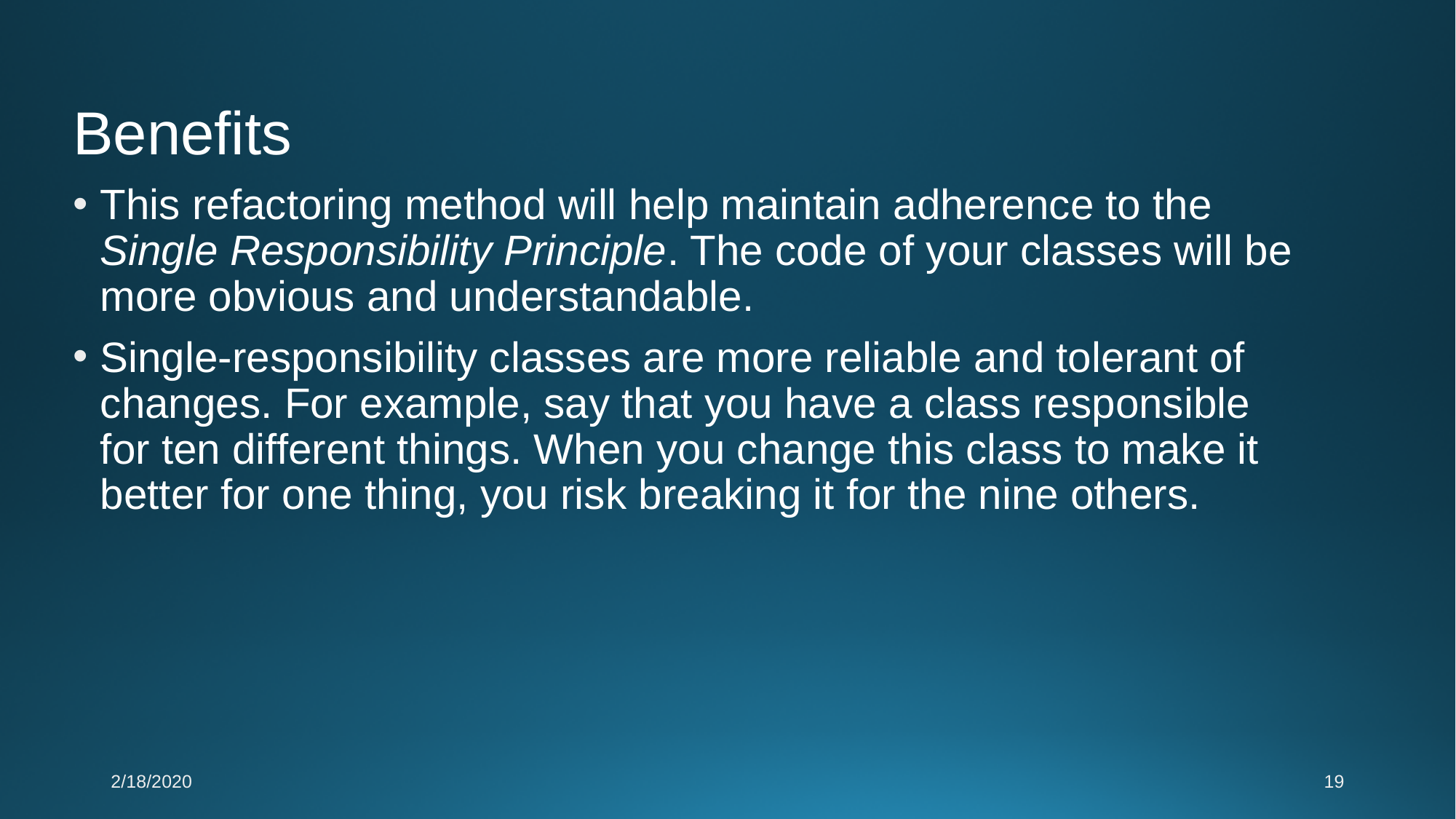

Benefits
This refactoring method will help maintain adherence to the Single Responsibility Principle. The code of your classes will be more obvious and understandable.
Single-responsibility classes are more reliable and tolerant of changes. For example, say that you have a class responsible for ten different things. When you change this class to make it better for one thing, you risk breaking it for the nine others.

2/18/2020
19